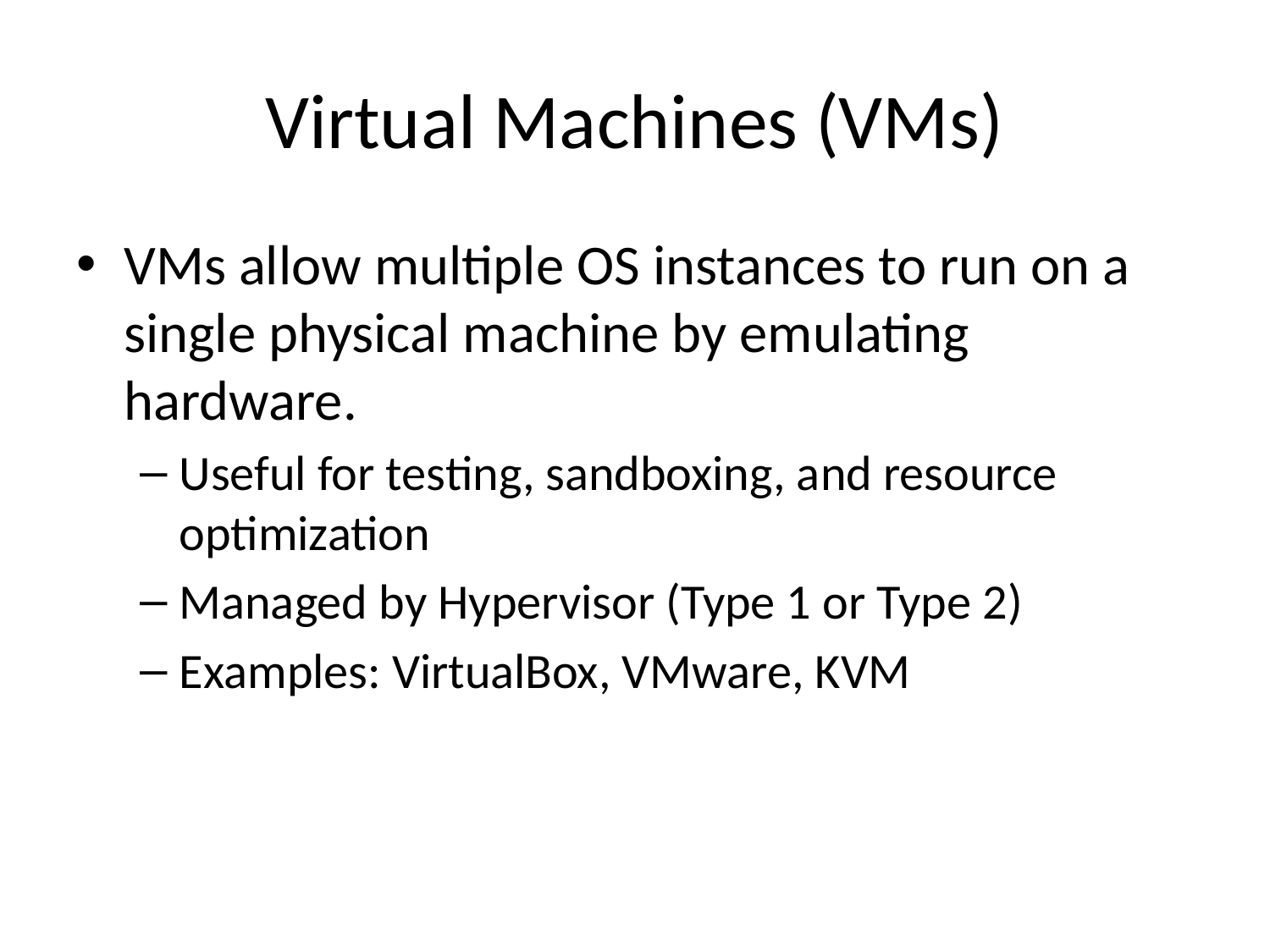

# Virtual Machines (VMs)
VMs allow multiple OS instances to run on a single physical machine by emulating hardware.
Useful for testing, sandboxing, and resource optimization
Managed by Hypervisor (Type 1 or Type 2)
Examples: VirtualBox, VMware, KVM